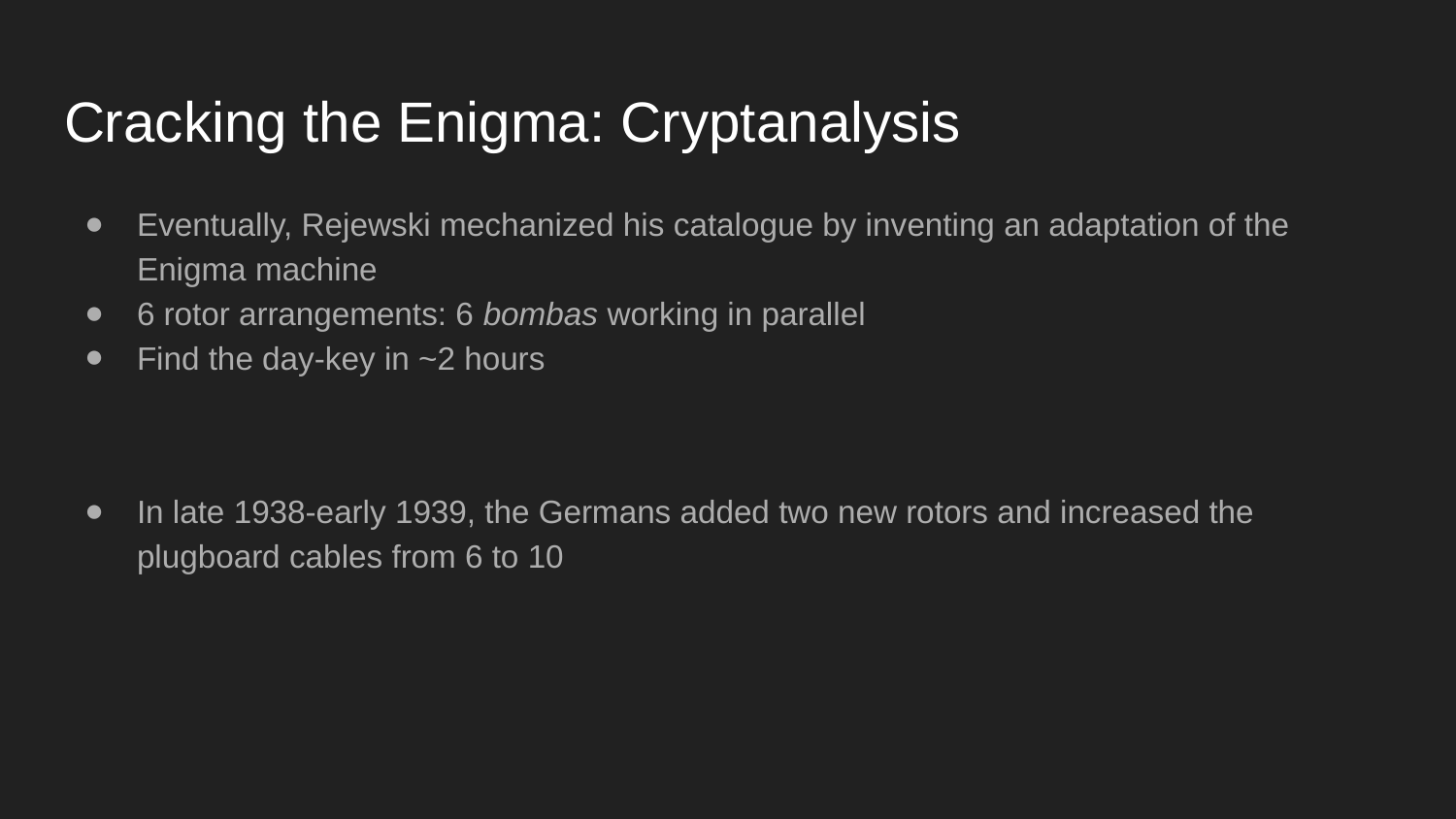

# Cracking the Enigma: Cryptanalysis
Eventually, Rejewski mechanized his catalogue by inventing an adaptation of the Enigma machine
6 rotor arrangements: 6 bombas working in parallel
Find the day-key in ~2 hours

In late 1938-early 1939, the Germans added two new rotors and increased the plugboard cables from 6 to 10